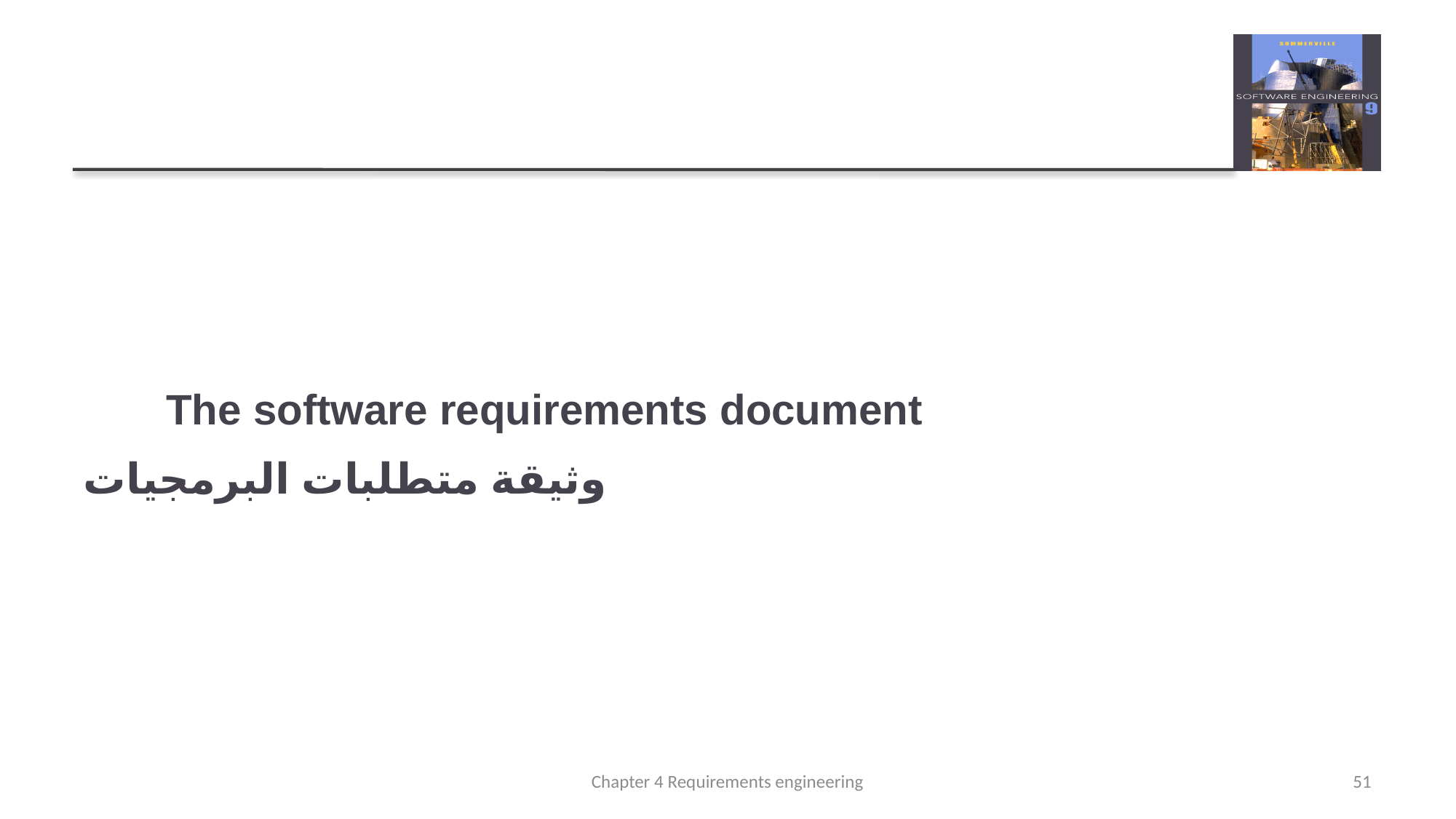

The software requirements document
وثيقة متطلبات البرمجيات

Chapter 4 Requirements engineering
51